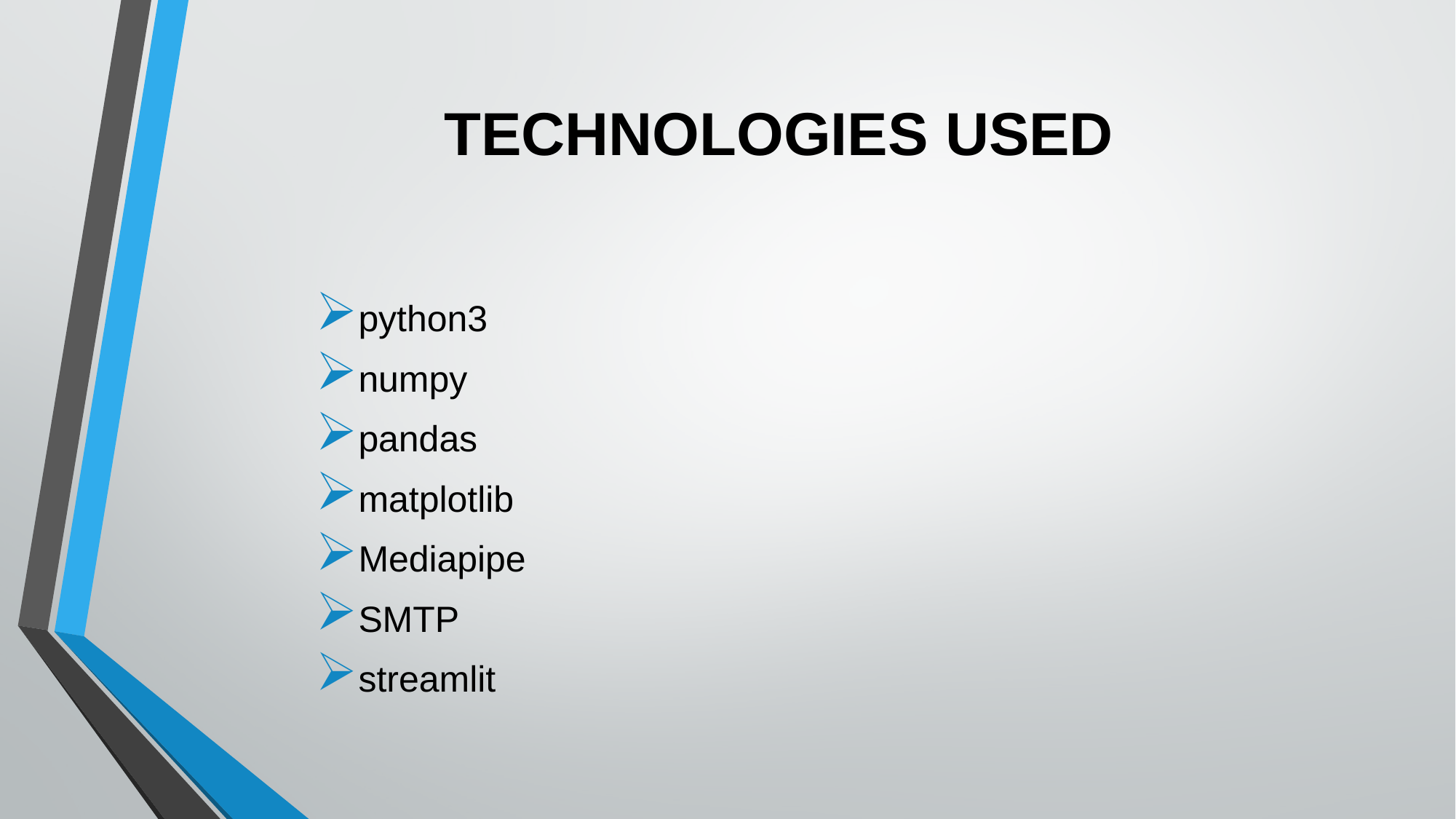

# TECHNOLOGIES USED

python3
numpy
pandas
matplotlib
Mediapipe
SMTP
streamlit